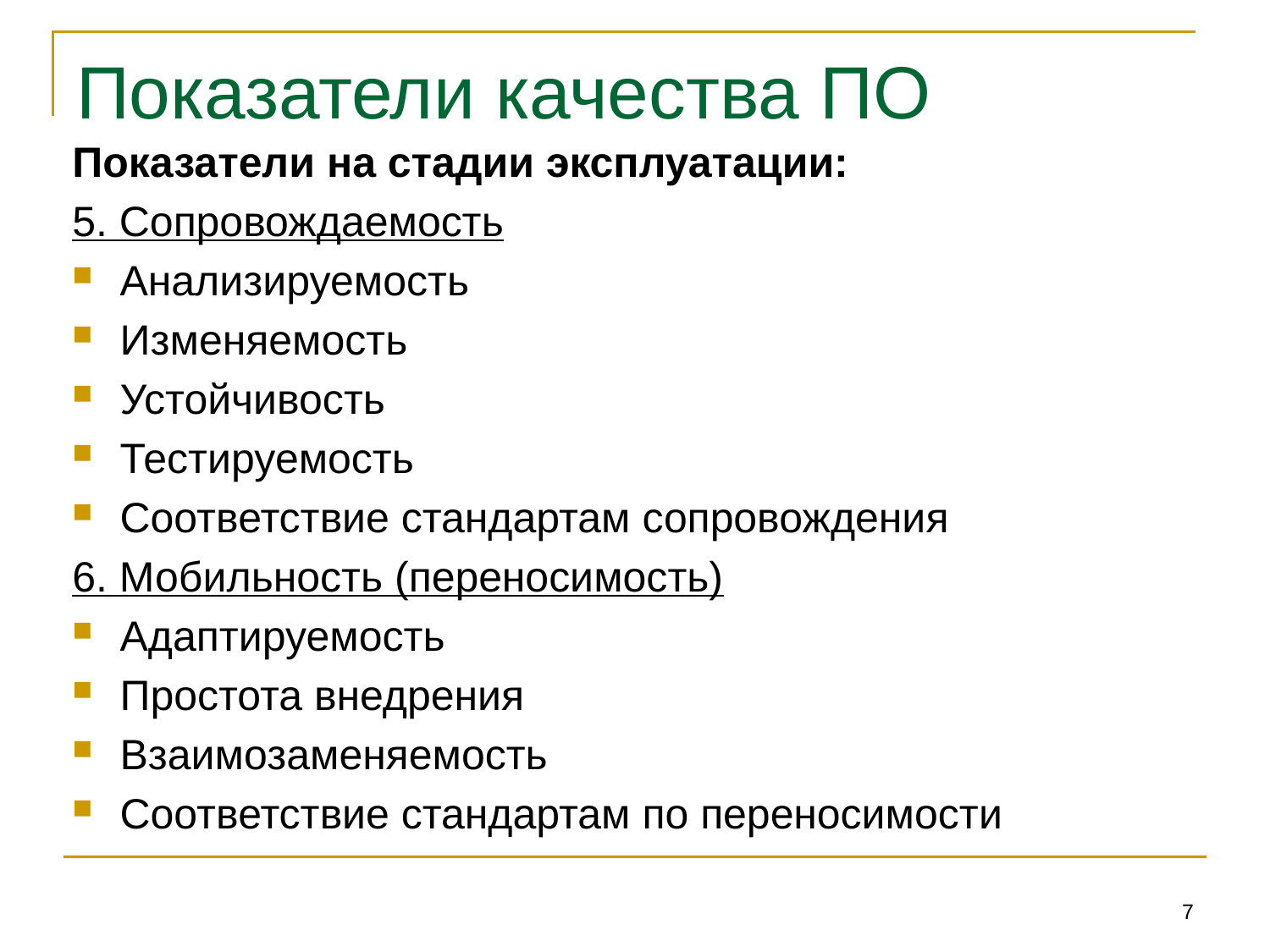

# Показатели качества ПО
Показатели на стадии эксплуатации:
5. Сопровождаемость
Анализируемость
Изменяемость
Устойчивость
Тестируемость
Соответствие стандартам сопровождения
6. Мобильность (переносимость)
Адаптируемость
Простота внедрения
Взаимозаменяемость
Соответствие стандартам по переносимости
7